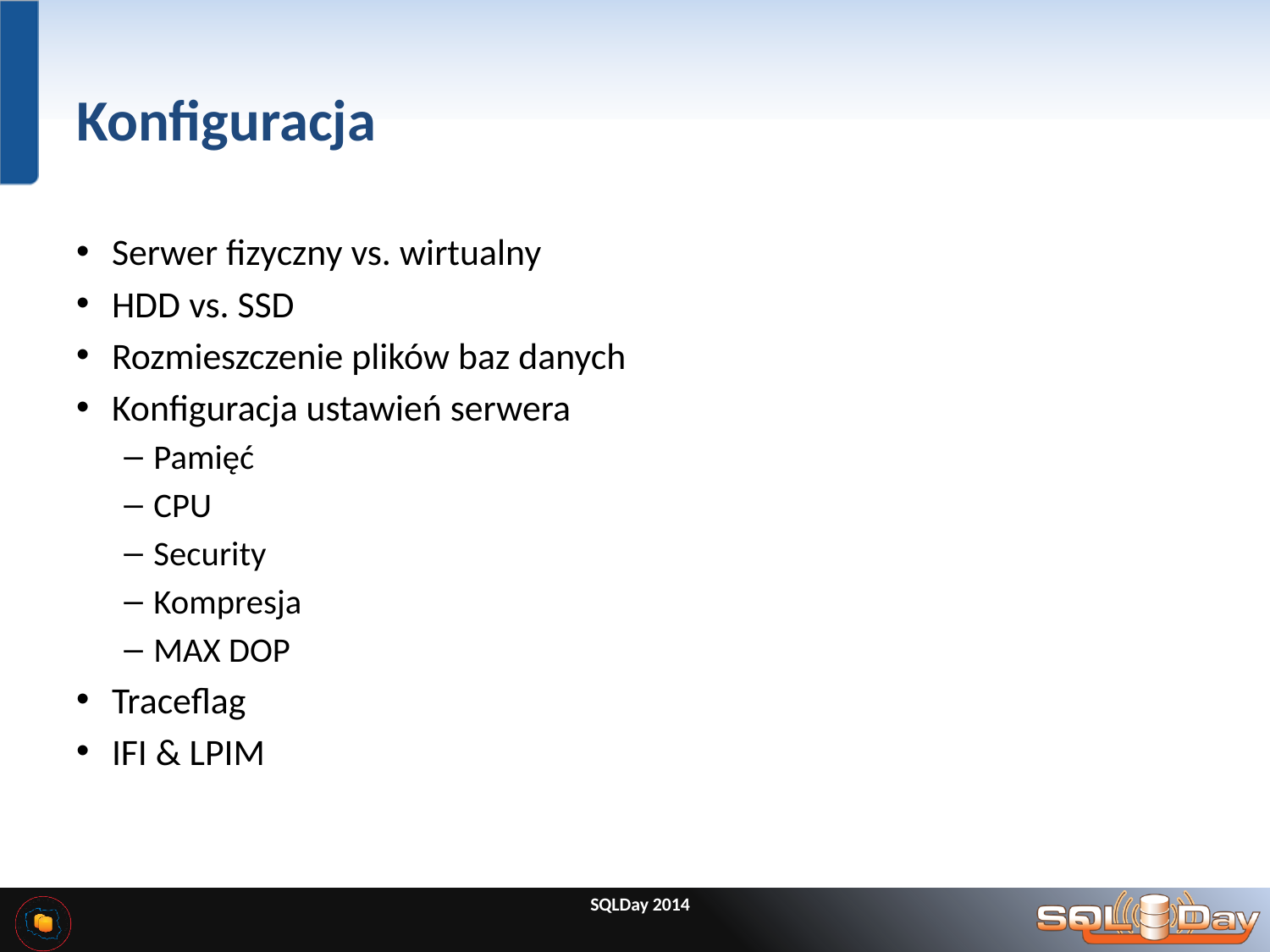

# Konfiguracja
Serwer fizyczny vs. wirtualny
HDD vs. SSD
Rozmieszczenie plików baz danych
Konfiguracja ustawień serwera
Pamięć
CPU
Security
Kompresja
MAX DOP
Traceflag
IFI & LPIM
SQLDay 2014